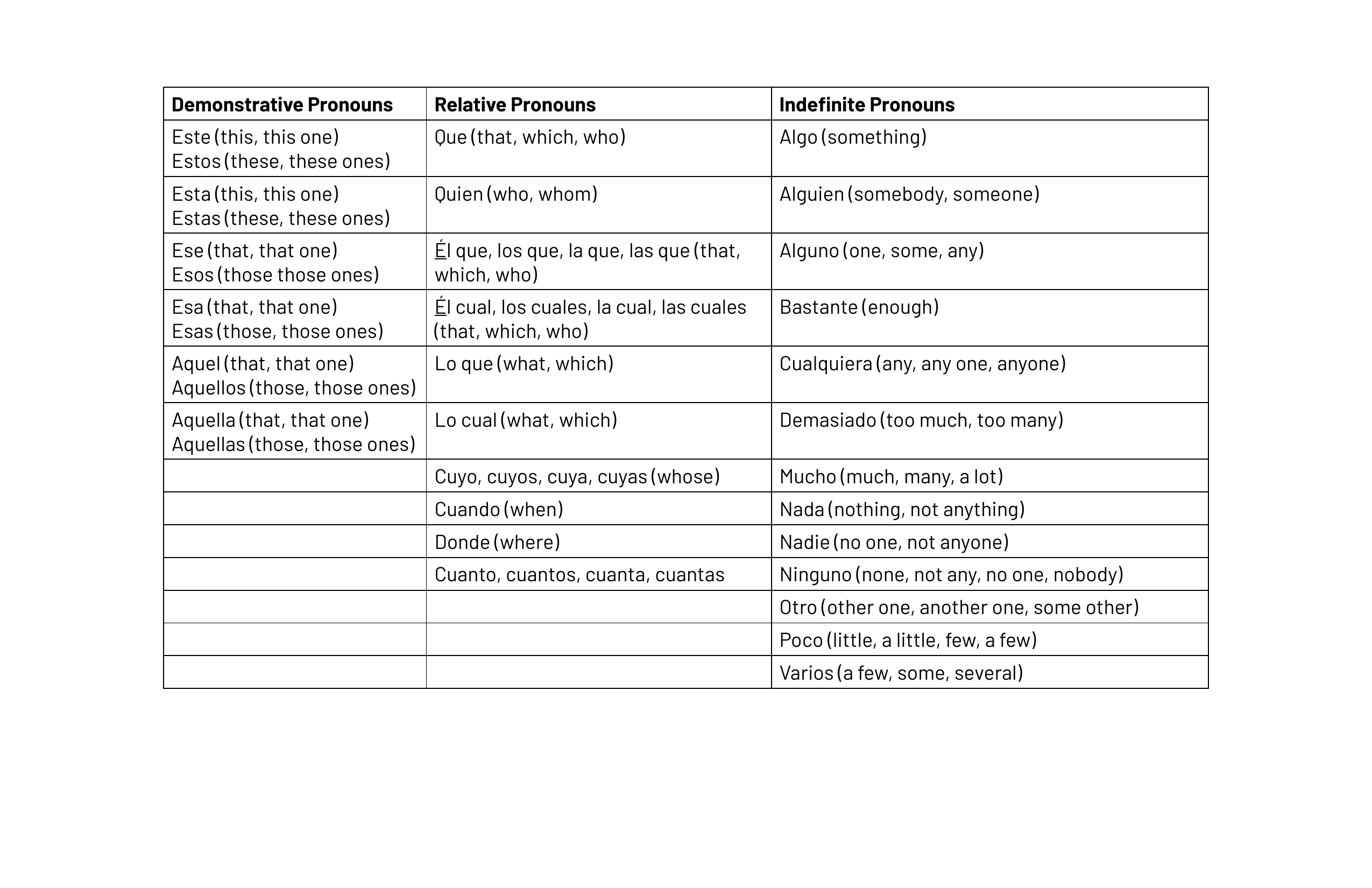

| Demonstrative Pronouns | Relative Pronouns | Indefinite Pronouns |
| --- | --- | --- |
| Este (this, this one) Estos (these, these ones) | Que (that, which, who) | Algo (something) |
| Esta (this, this one) Estas (these, these ones) | Quien (who, whom) | Alguien (somebody, someone) |
| Ese (that, that one) Esos (those those ones) | Él que, los que, la que, las que (that, which, who) | Alguno (one, some, any) |
| Esa (that, that one) Esas (those, those ones) | Él cual, los cuales, la cual, las cuales (that, which, who) | Bastante (enough) |
| Aquel (that, that one) Aquellos (those, those ones) | Lo que (what, which) | Cualquiera (any, any one, anyone) |
| Aquella (that, that one) Aquellas (those, those ones) | Lo cual (what, which) | Demasiado (too much, too many) |
|  | Cuyo, cuyos, cuya, cuyas (whose) | Mucho (much, many, a lot) |
|  | Cuando (when) | Nada (nothing, not anything) |
|  | Donde (where) | Nadie (no one, not anyone) |
|  | Cuanto, cuantos, cuanta, cuantas | Ninguno (none, not any, no one, nobody) |
|  |  | Otro (other one, another one, some other) |
|  |  | Poco (little, a little, few, a few) |
|  |  | Varios (a few, some, several) |